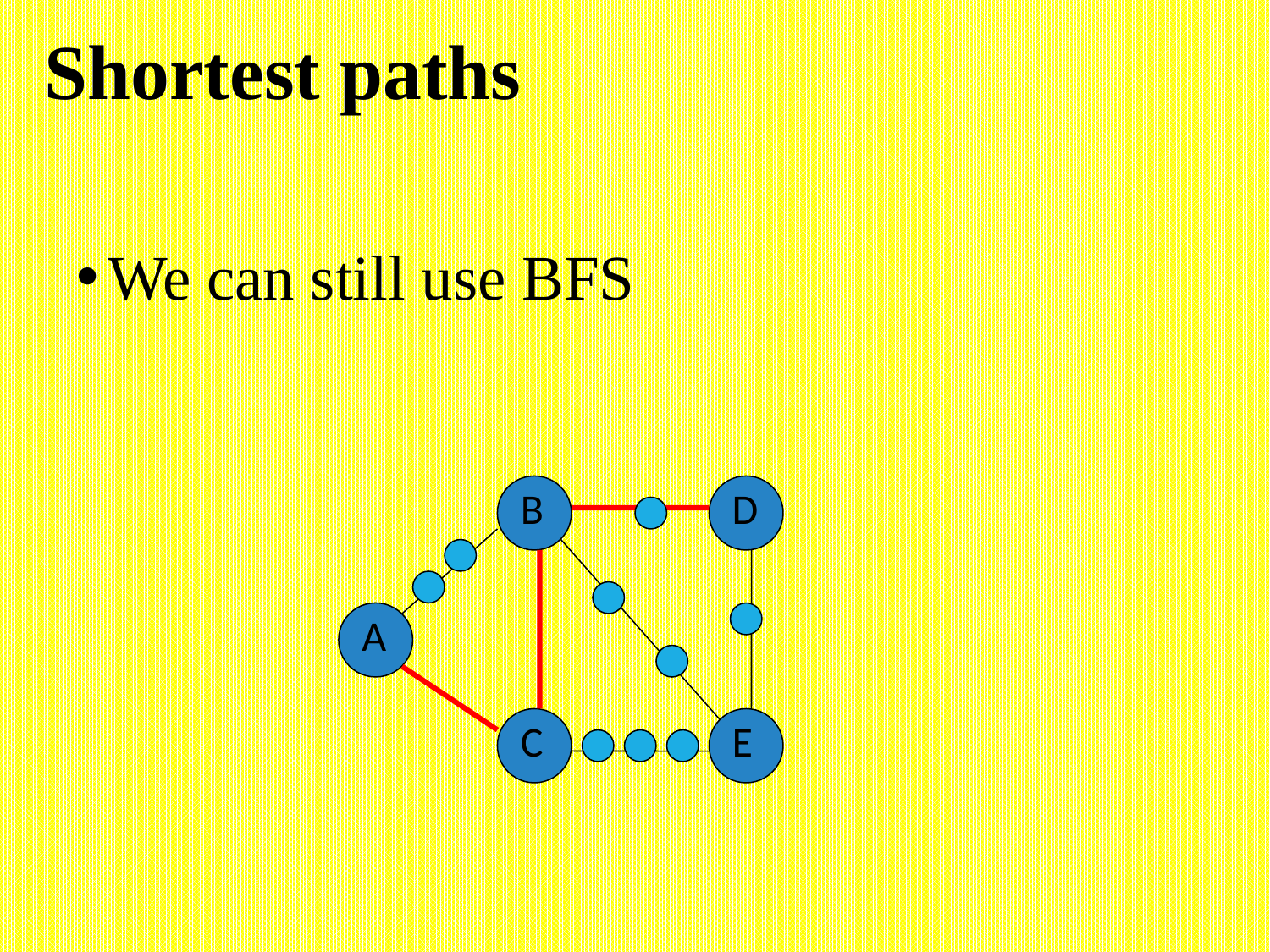

# Shortest paths
We can still use BFS

B

D

A

C

E